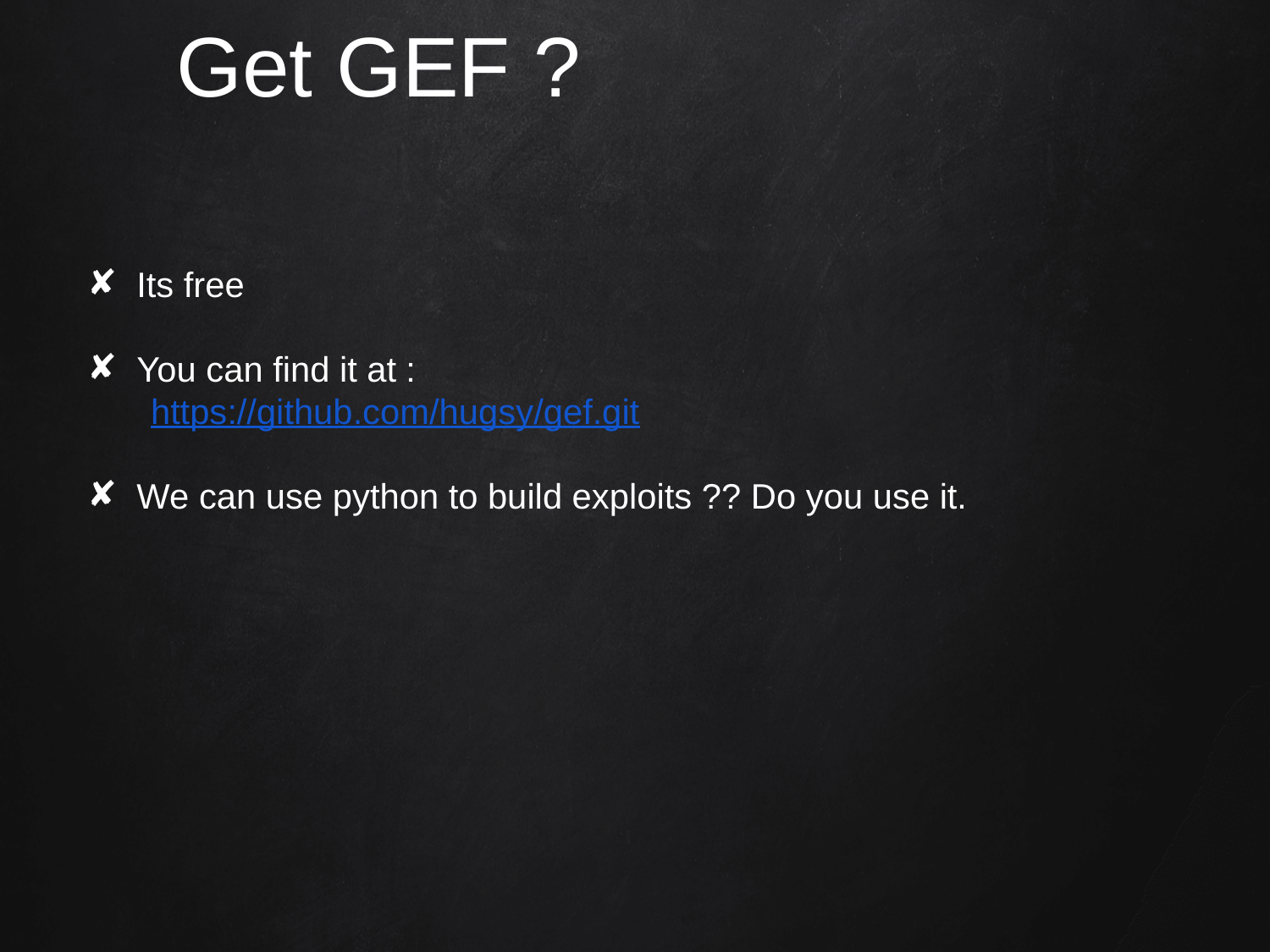

Get GEF ?

Its free

You can find it at :
https://github.com/hugsy/gef.git

We can use python to build exploits ?? Do you use it.